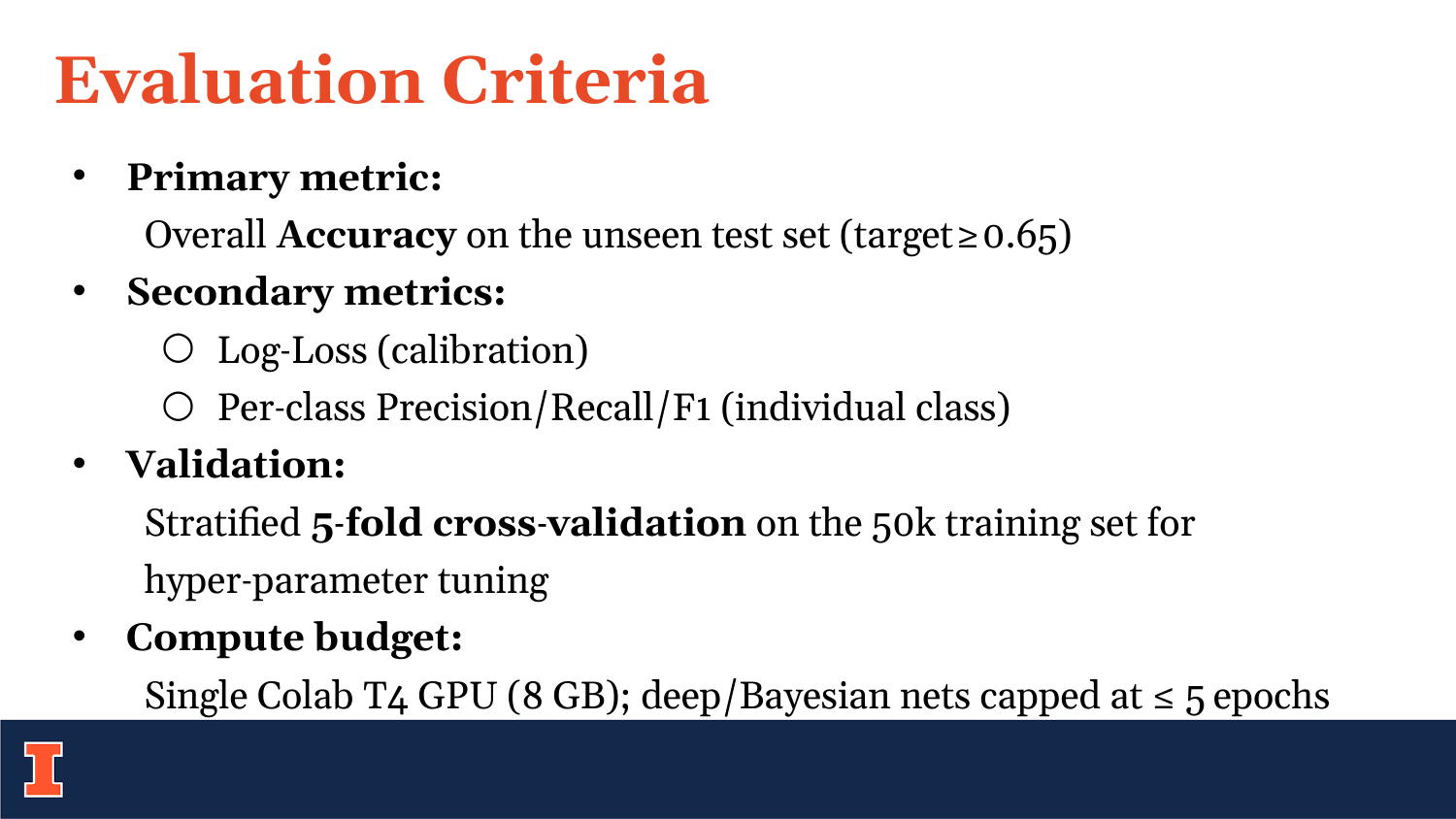

Evaluation Criteria
Primary metric:
Overall Accuracy on the unseen test set (target ≥ 0.65)
Secondary metrics:
Log‑Loss (calibration)
Per‑class Precision/Recall/F1 (individual class)
Validation:
Stratified 5‑fold cross‑validation on the 50k training set for hyper‑parameter tuning
Compute budget:
Single Colab T4 GPU (8 GB); deep/Bayesian nets capped at ≤ 5 epochs